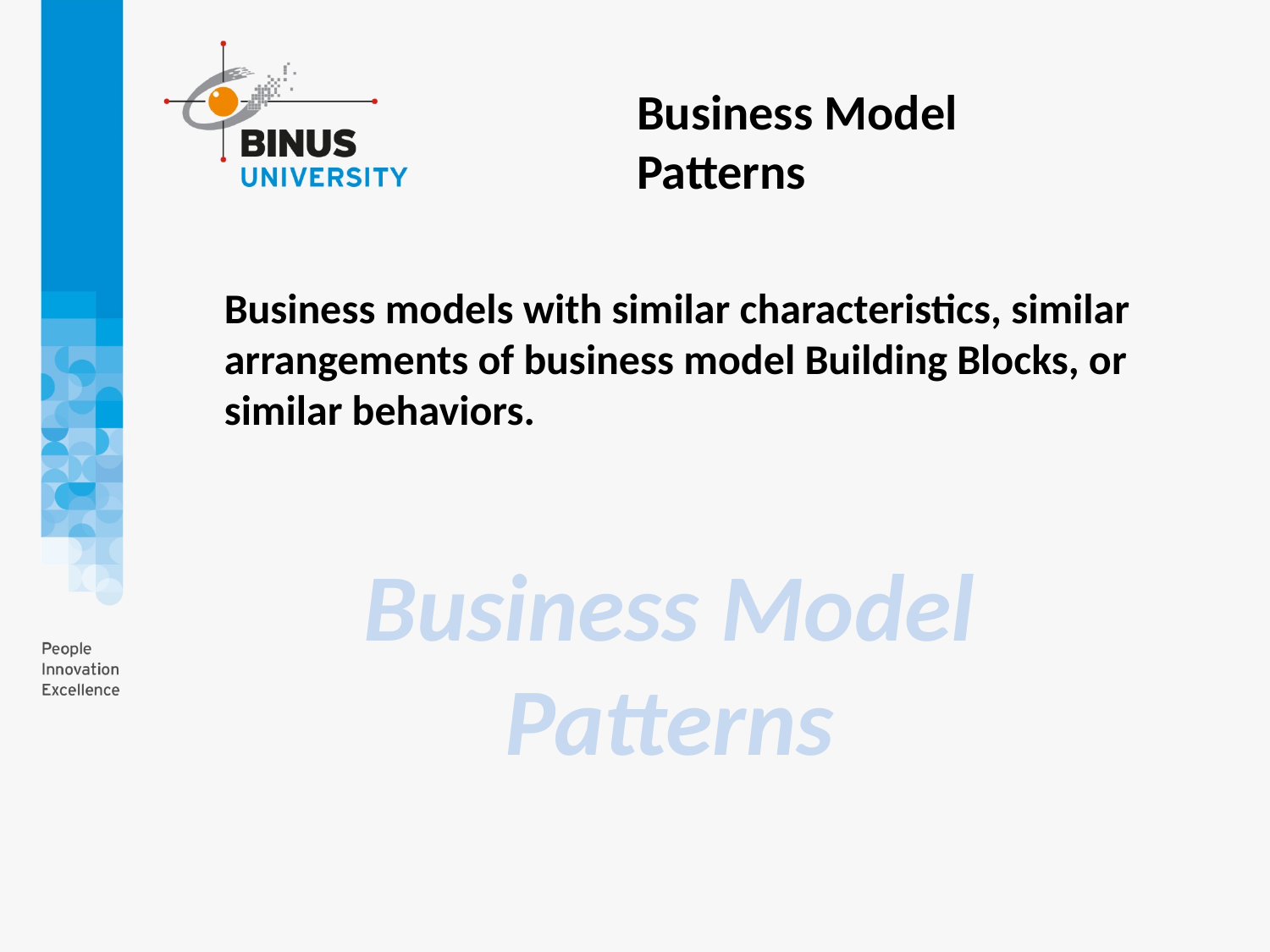

Business Model Patterns
Business models with similar characteristics, similar arrangements of business model Building Blocks, or similar behaviors.
Business Model
Patterns